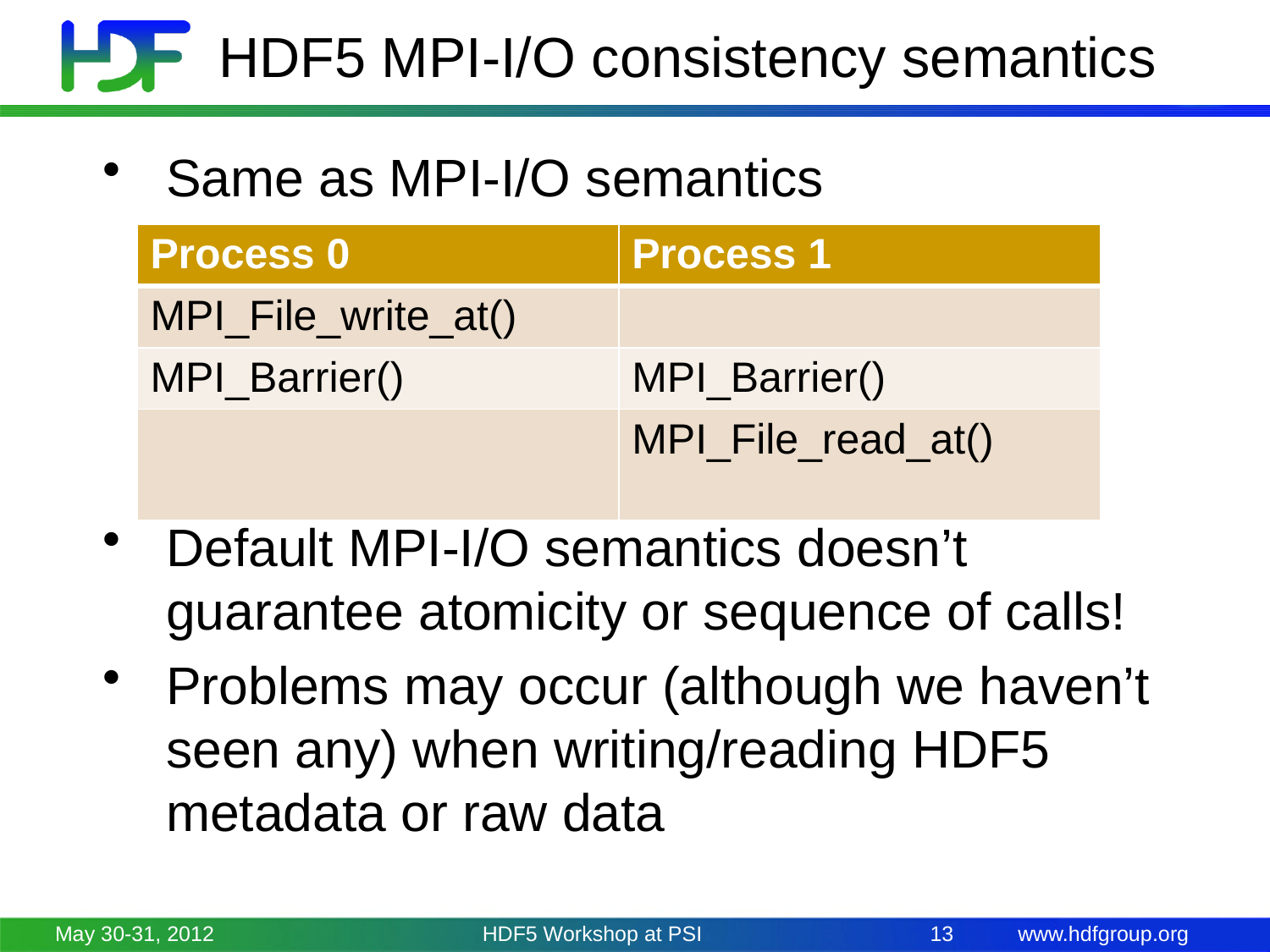

# HDF5 MPI-I/O consistency semantics
Same as MPI-I/O semantics

Default MPI-I/O semantics doesn’t guarantee atomicity or sequence of calls!
Problems may occur (although we haven’t seen any) when writing/reading HDF5 metadata or raw data

| Process 0 | Process 1 |
| --- | --- |
| MPI\_File\_write\_at() |  |
| MPI\_Barrier() | MPI\_Barrier() |
|  | MPI\_File\_read\_at() |
May 30-31, 2012
HDF5 Workshop at PSI
13